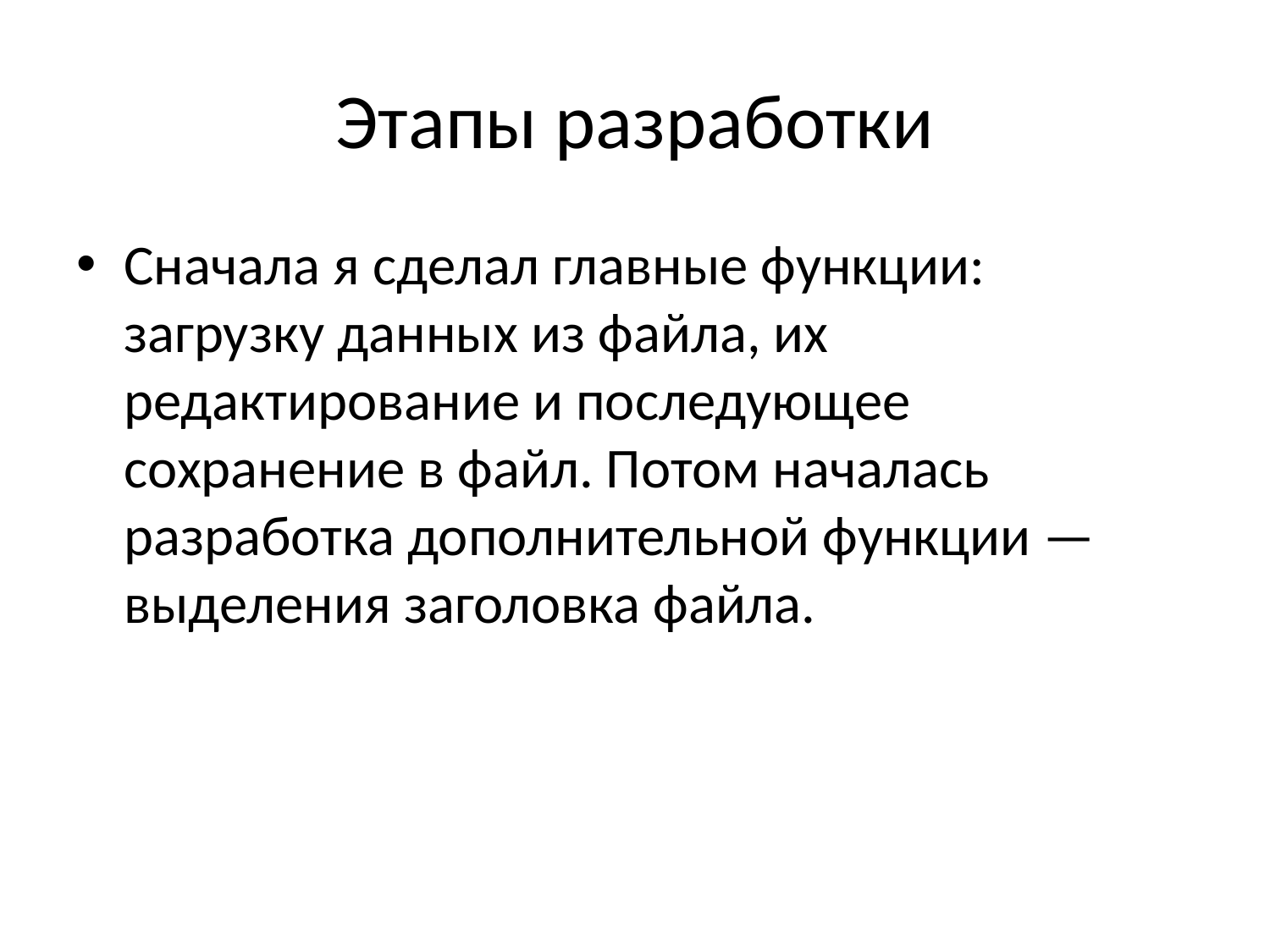

# Этапы разработки
Сначала я сделал главные функции: загрузку данных из файла, их редактирование и последующее сохранение в файл. Потом началась разработка дополнительной функции — выделения заголовка файла.